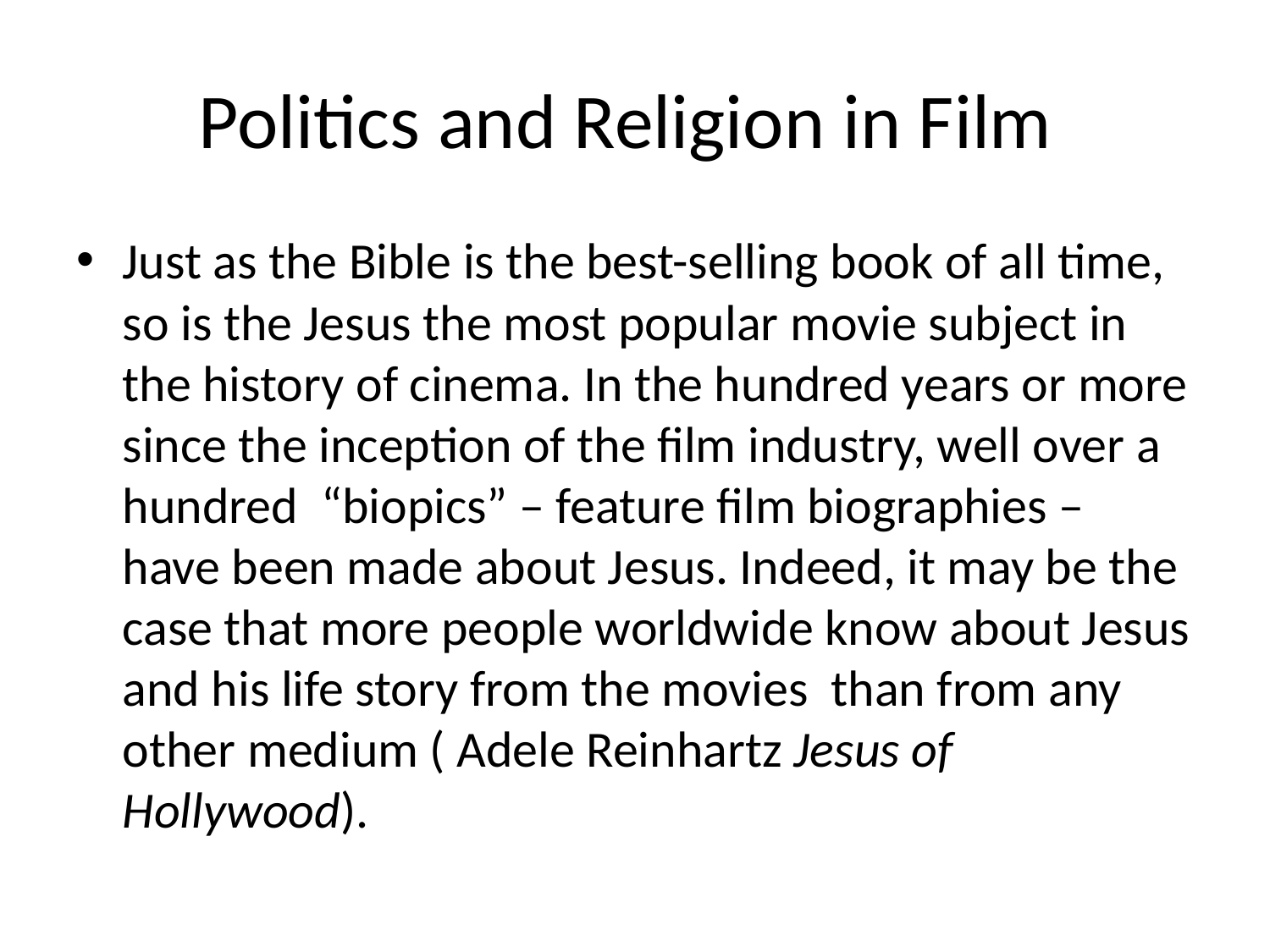

# Politics and Religion in Film
Just as the Bible is the best-selling book of all time, so is the Jesus the most popular movie subject in the history of cinema. In the hundred years or more since the inception of the film industry, well over a hundred  “biopics” – feature film biographies – have been made about Jesus. Indeed, it may be the case that more people worldwide know about Jesus and his life story from the movies  than from any other medium ( Adele Reinhartz Jesus of Hollywood).